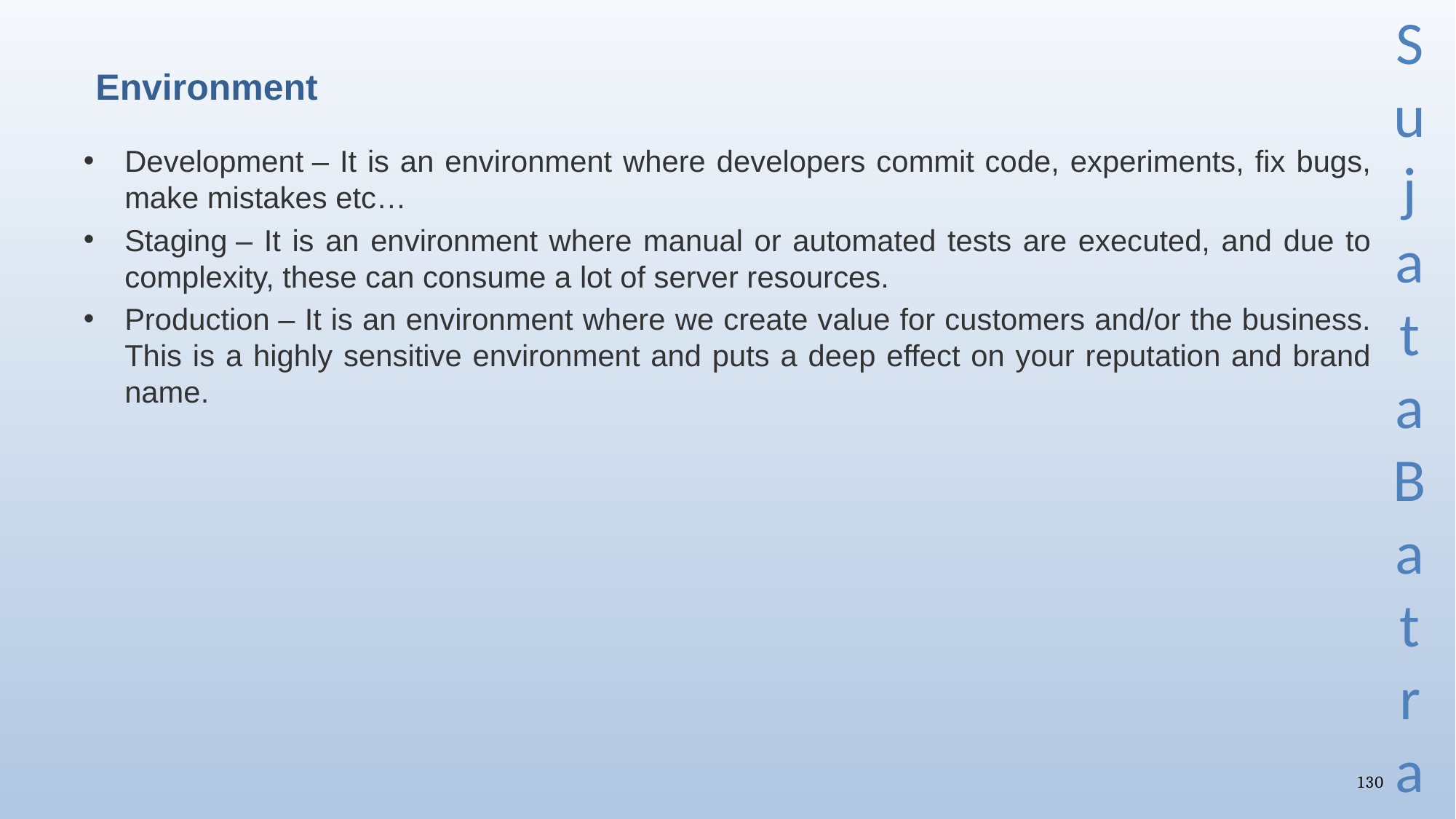

# Environment
Development – It is an environment where developers commit code, experiments, fix bugs, make mistakes etc…
Staging – It is an environment where manual or automated tests are executed, and due to complexity, these can consume a lot of server resources.
Production – It is an environment where we create value for customers and/or the business. This is a highly sensitive environment and puts a deep effect on your reputation and brand name.